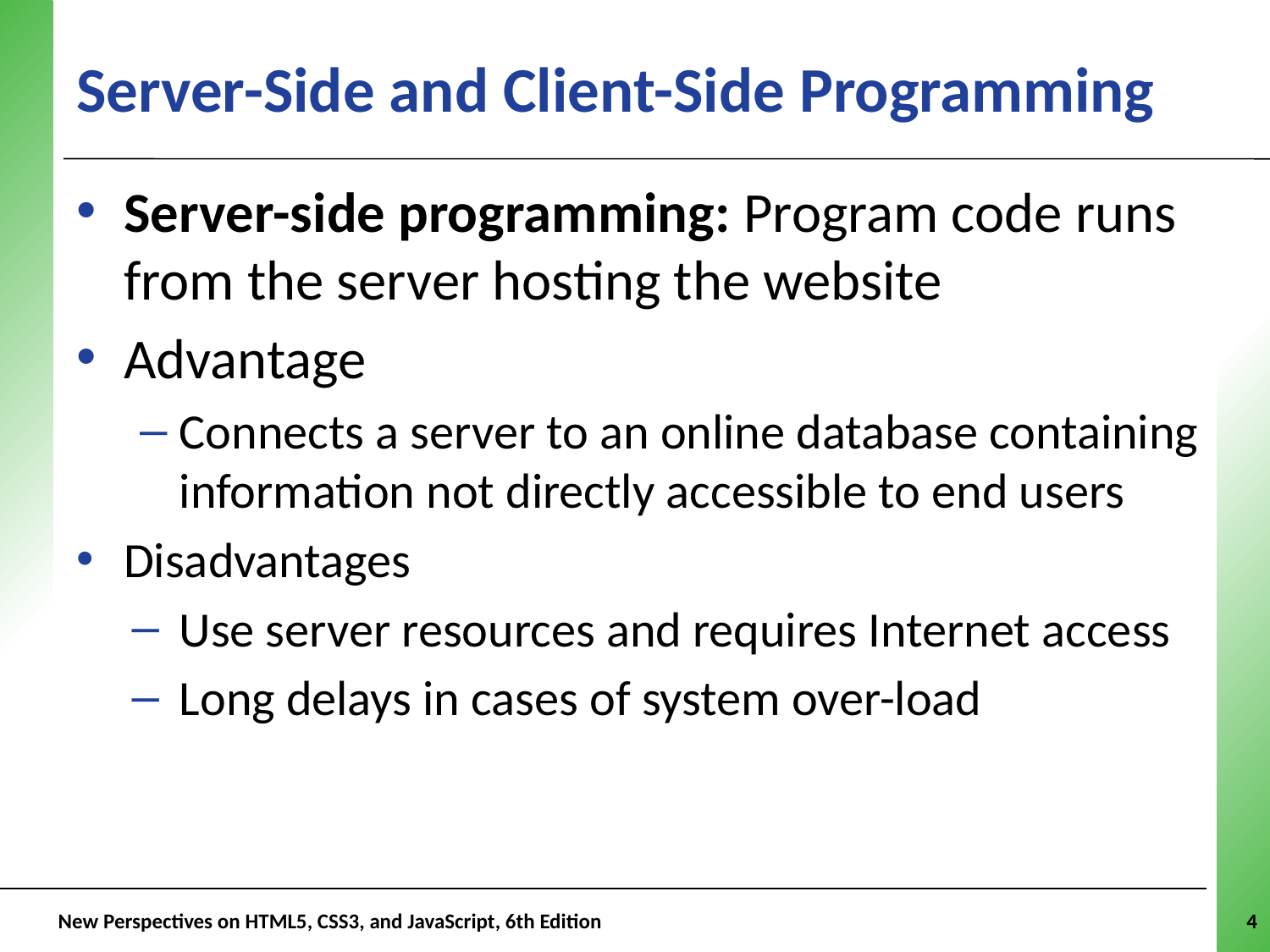

# Server-Side and Client-Side Programming
Server-side programming: Program code runs from the server hosting the website
Advantage
Connects a server to an online database containing information not directly accessible to end users
Disadvantages
Use server resources and requires Internet access
Long delays in cases of system over-load
 New Perspectives on HTML5, CSS3, and JavaScript, 6th Edition
4